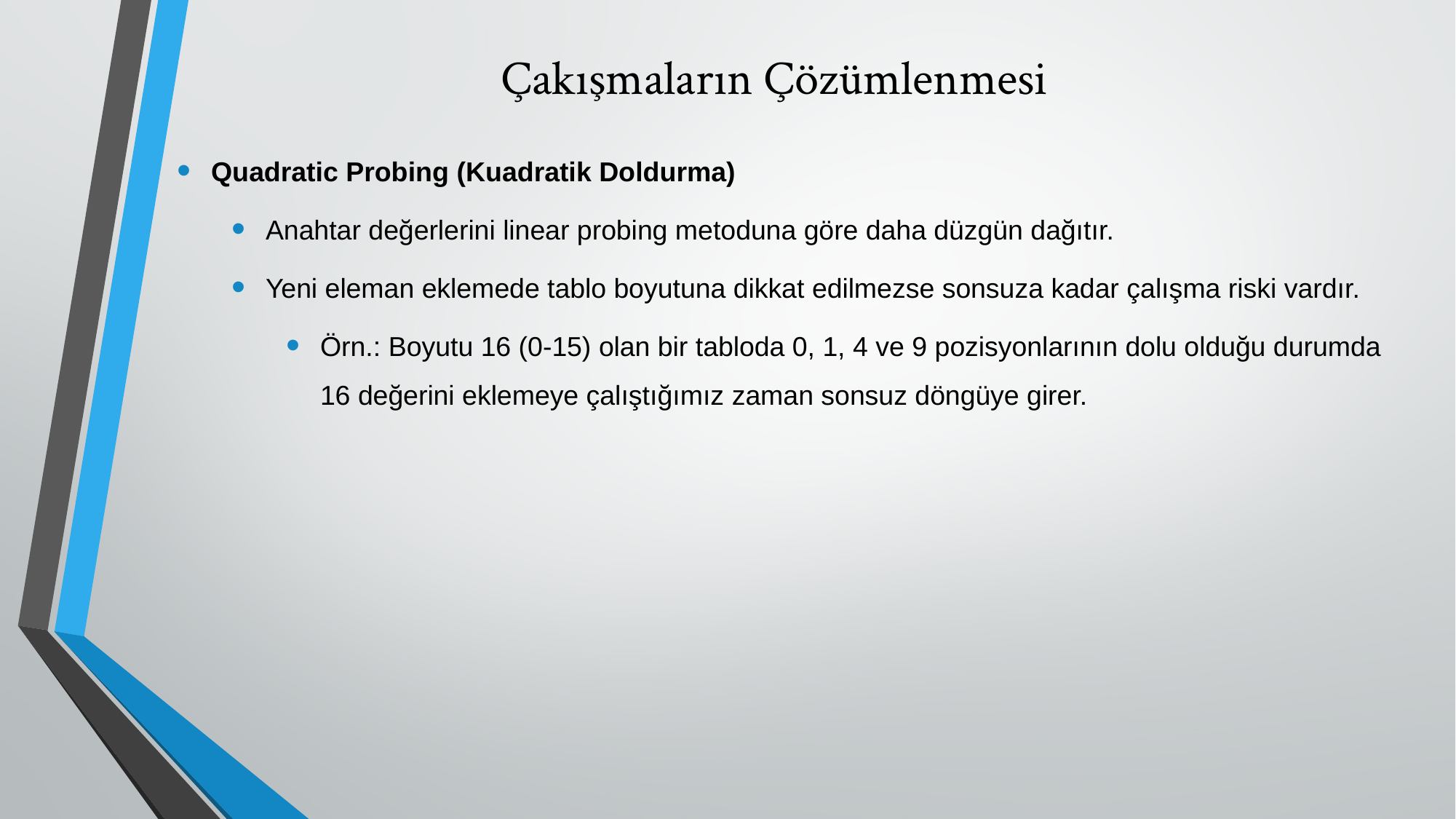

# Çakışmaların Çözümlenmesi
Quadratic Probing (Kuadratik Doldurma)
Anahtar değerlerini linear probing metoduna göre daha düzgün dağıtır.
Yeni eleman eklemede tablo boyutuna dikkat edilmezse sonsuza kadar çalışma riski vardır.
Örn.: Boyutu 16 (0-15) olan bir tabloda 0, 1, 4 ve 9 pozisyonlarının dolu olduğu durumda 16 değerini eklemeye çalıştığımız zaman sonsuz döngüye girer.